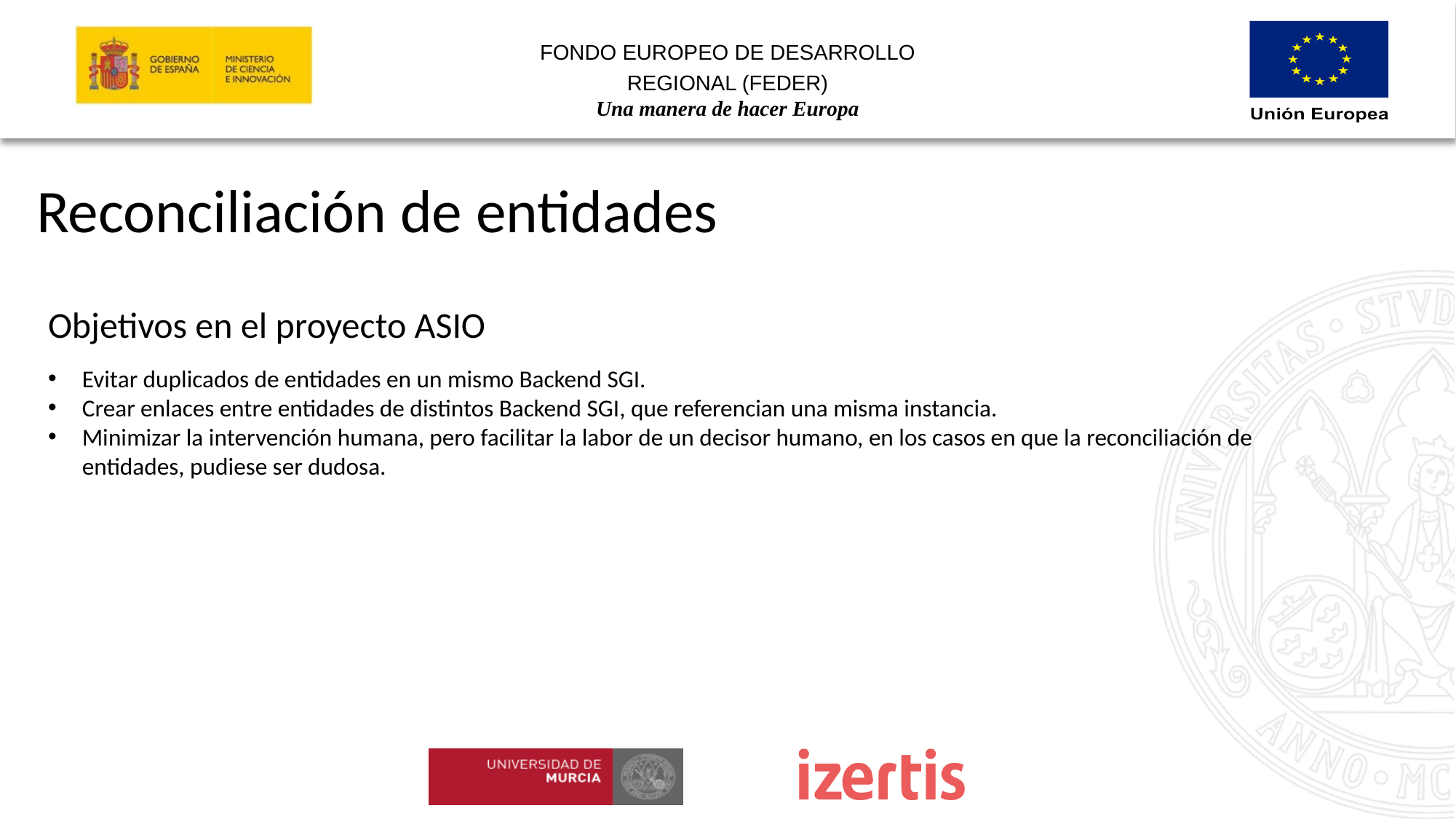

Reconciliación de entidades
Objetivos en el proyecto ASIO

Evitar duplicados de entidades en un mismo Backend SGI.
Crear enlaces entre entidades de distintos Backend SGI, que referencian una misma instancia.
Minimizar la intervención humana, pero facilitar la labor de un decisor humano, en los casos en que la reconciliación de entidades, pudiese ser dudosa.